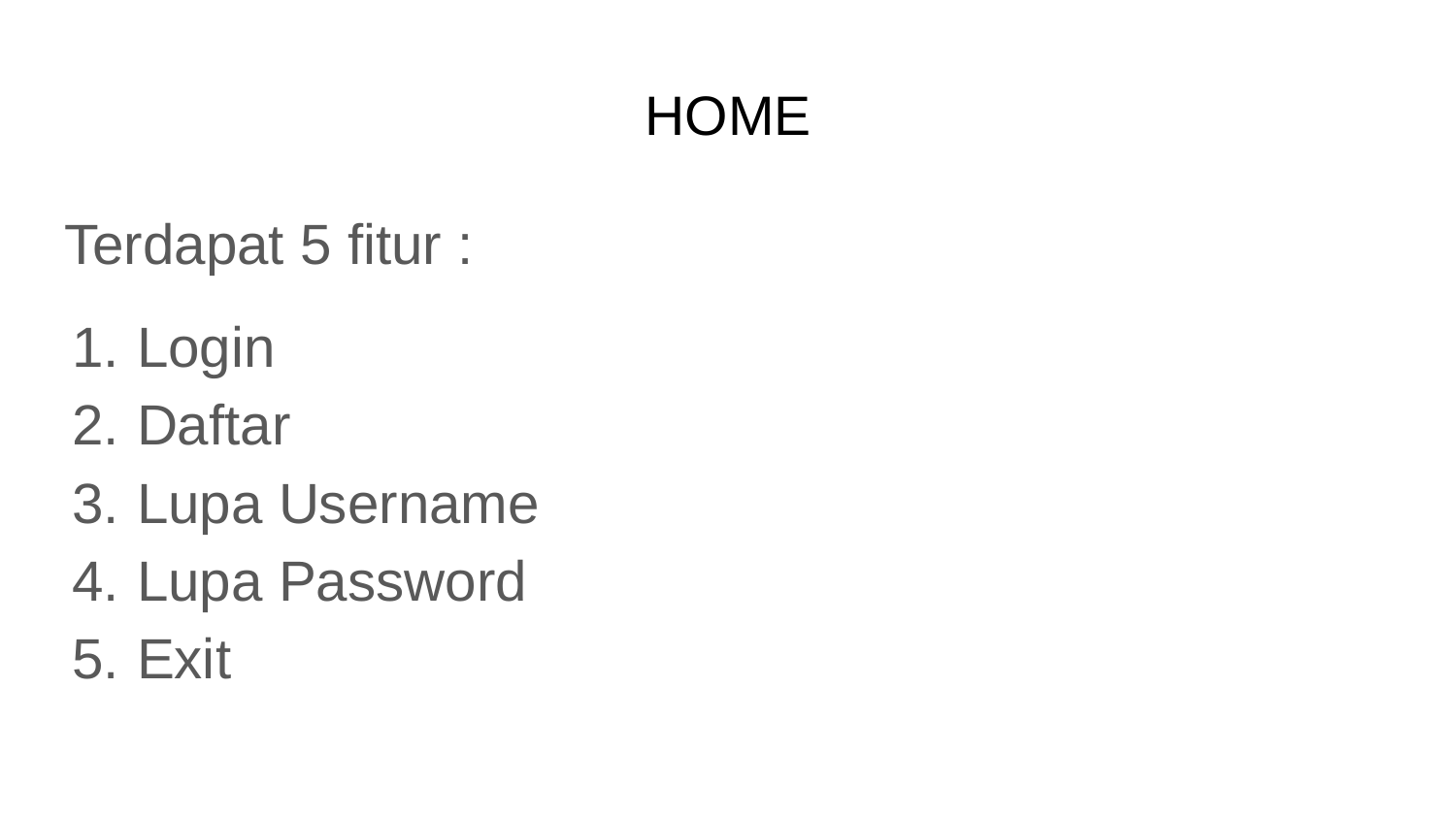

# HOME
Terdapat 5 fitur :
Login
Daftar
Lupa Username
Lupa Password
Exit